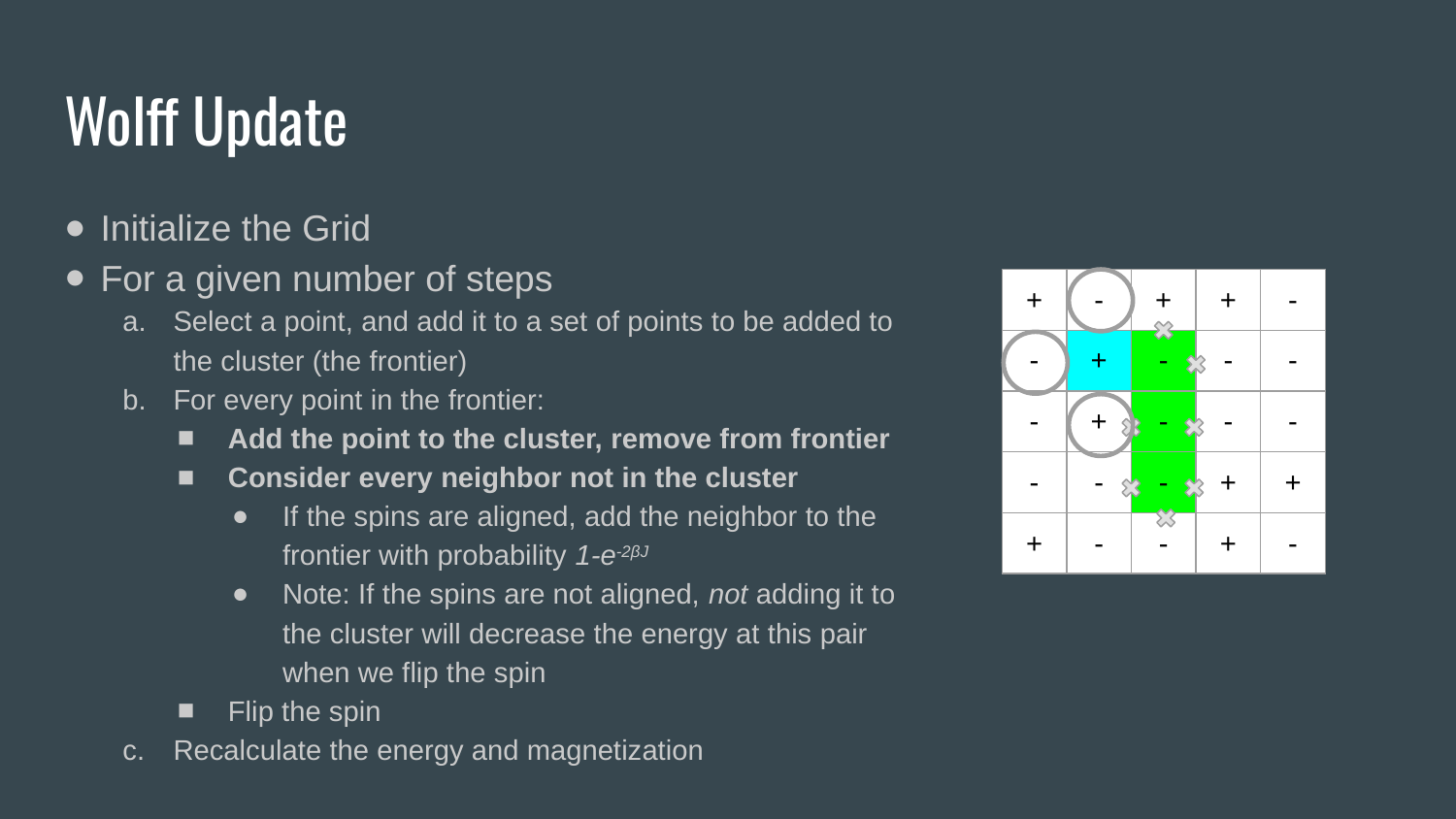

# Wolff Update
Initialize the Grid
For a given number of steps
Select a point, and add it to a set of points to be added to the cluster (the frontier)
For every point in the frontier:
Add the point to the cluster, remove from frontier
Consider every neighbor not in the cluster
If the spins are aligned, add the neighbor to the frontier with probability 1-e-2βJ
Note: If the spins are not aligned, not adding it to the cluster will decrease the energy at this pair when we flip the spin
Flip the spin
Recalculate the energy and magnetization
| + | - | + | + | - |
| --- | --- | --- | --- | --- |
| - | + | - | - | - |
| - | + | - | - | - |
| - | - | - | + | + |
| + | - | - | + | - |